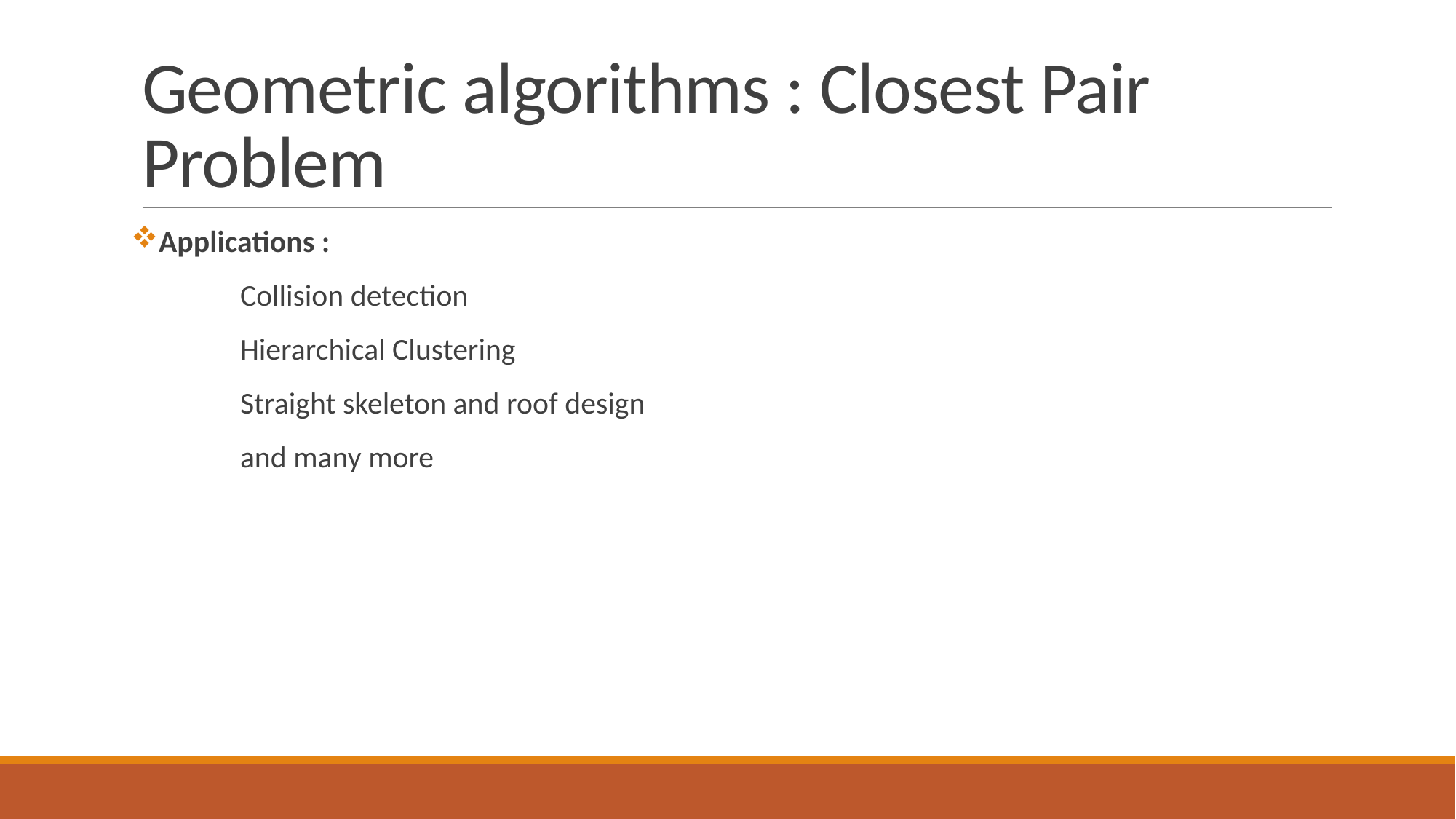

# Geometric algorithms : Closest Pair Problem
Applications :
	Collision detection
	Hierarchical Clustering
	Straight skeleton and roof design
	and many more